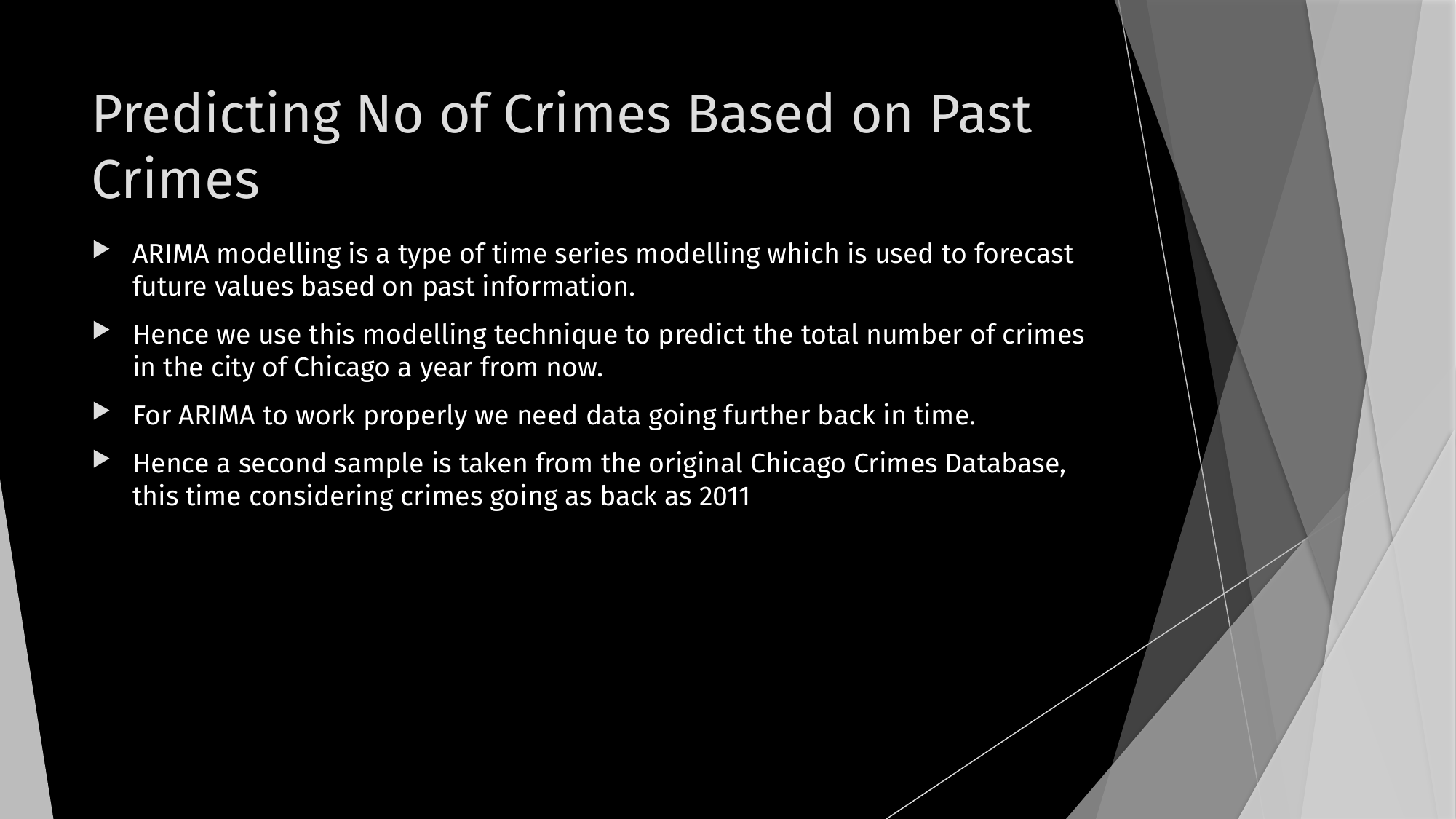

Predicting No of Crimes Based on Past Crimes
ARIMA modelling is a type of time series modelling which is used to forecast future values based on past information.
Hence we use this modelling technique to predict the total number of crimes in the city of Chicago a year from now.
For ARIMA to work properly we need data going further back in time.
Hence a second sample is taken from the original Chicago Crimes Database, this time considering crimes going as back as 2011